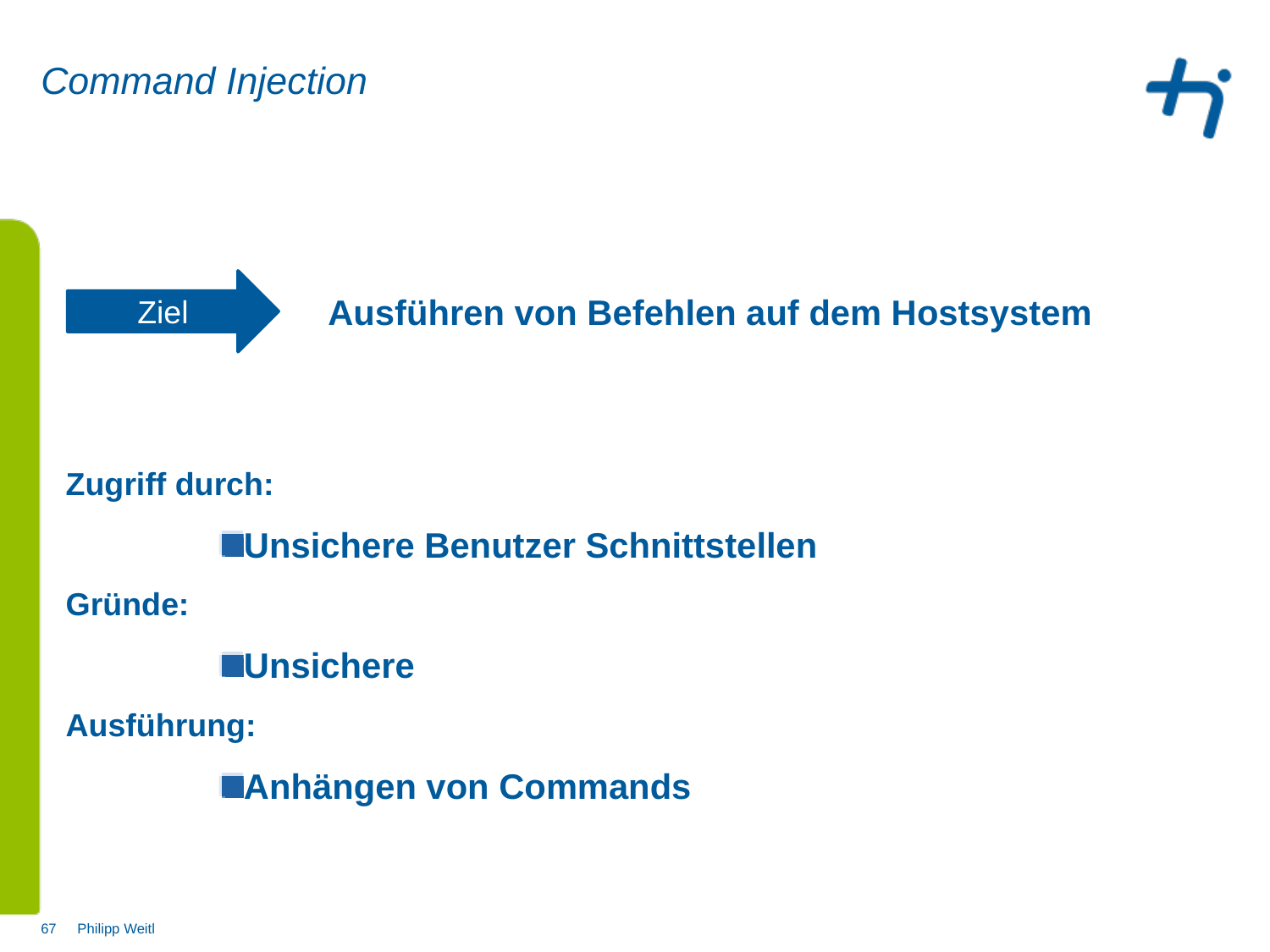

# Command Injection

Ziel
Ausführen von Befehlen auf dem Hostsystem
Zugriff durch:
Unsichere Benutzer Schnittstellen
Gründe:
Unsichere
Ausführung:
Anhängen von Commands

Philipp Weitl
67